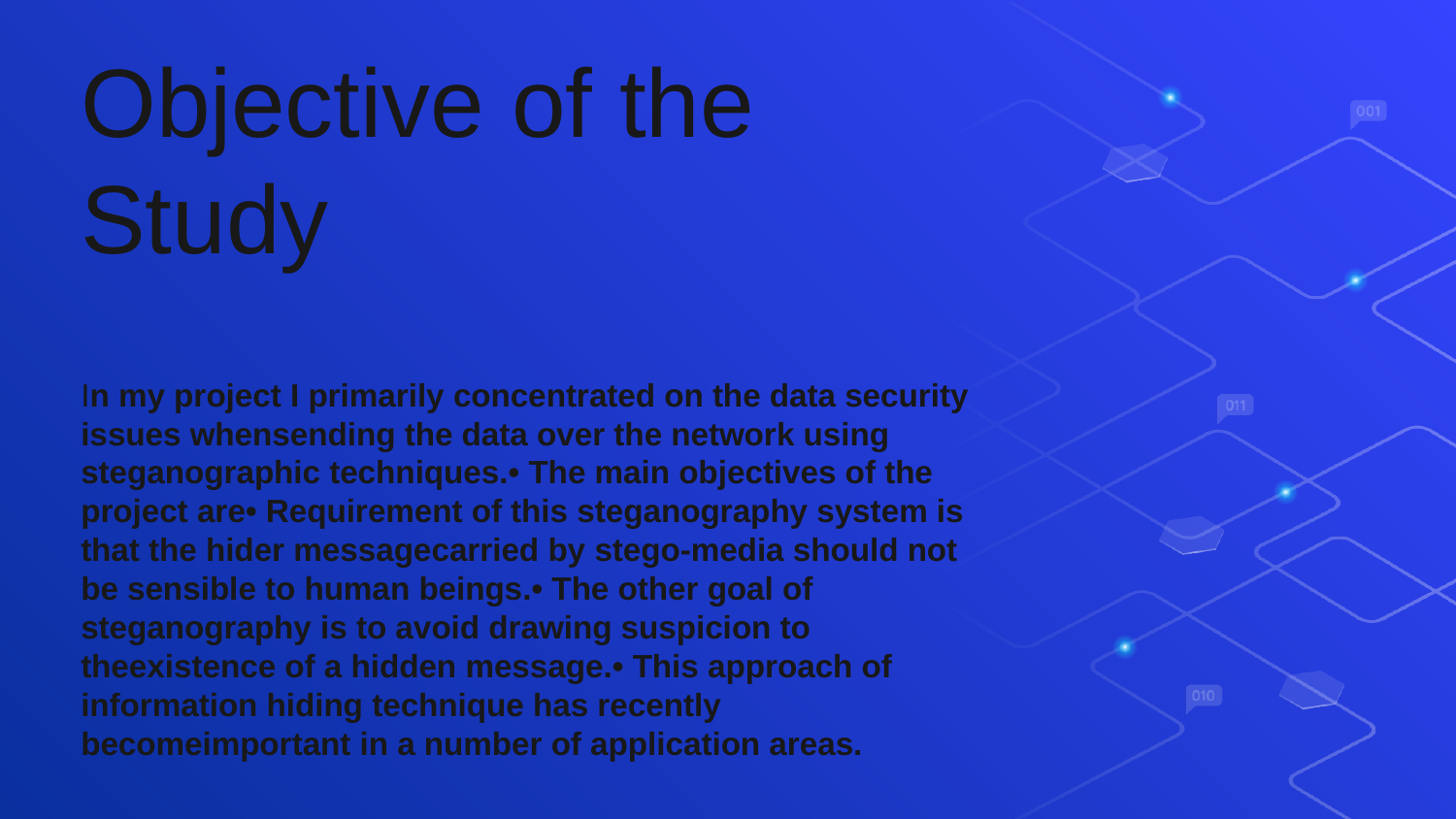

Objective of the Study

In my project I primarily concentrated on the data security issues whensending the data over the network using steganographic techniques.• The main objectives of the project are• Requirement of this steganography system is that the hider messagecarried by stego-media should not be sensible to human beings.• The other goal of steganography is to avoid drawing suspicion to theexistence of a hidden message.• This approach of information hiding technique has recently becomeimportant in a number of application areas.